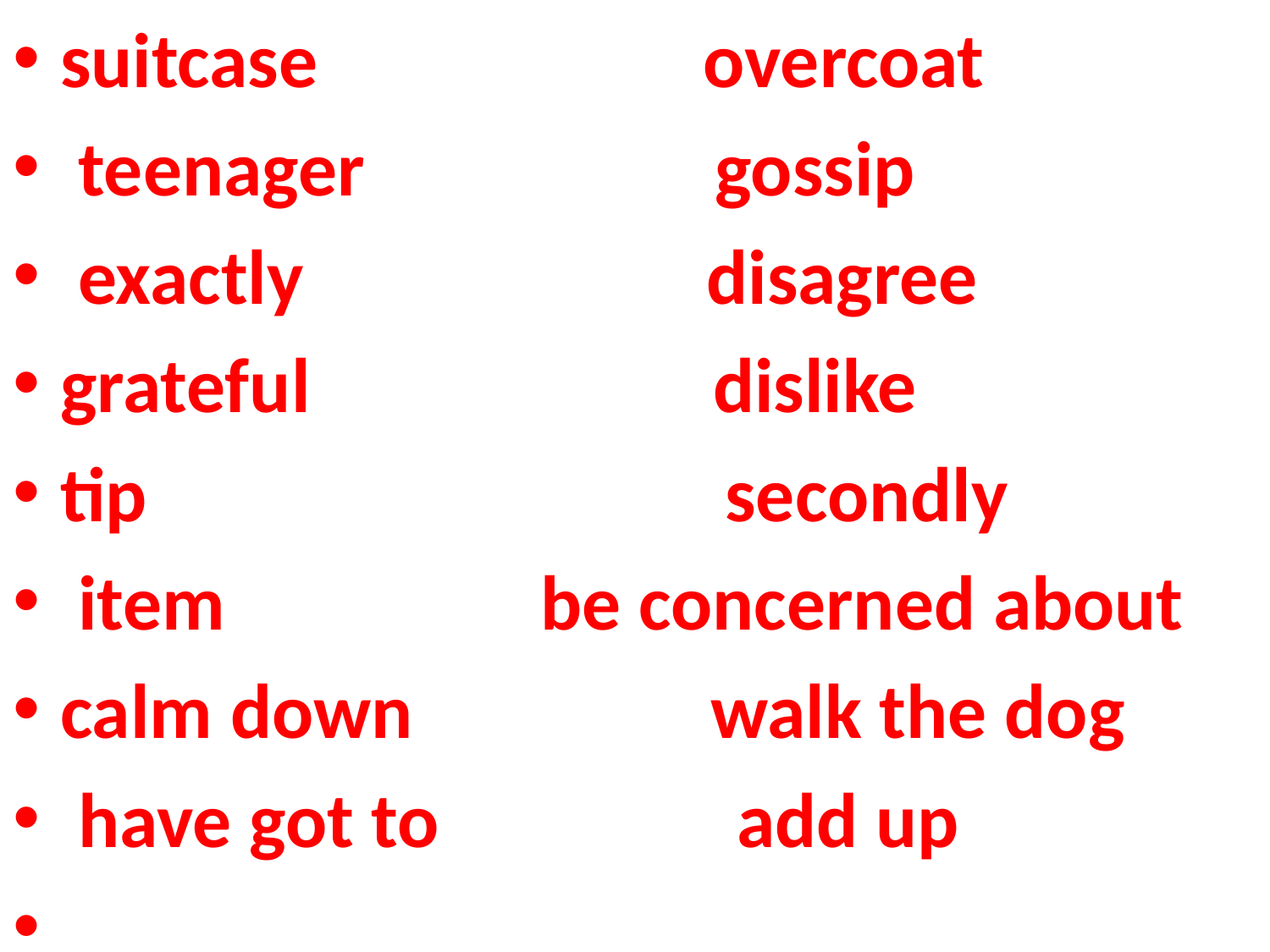

suitcase                      overcoat
 teenager                    gossip
 exactly                       disagree
grateful                       dislike
tip                                 secondly
 item                  be concerned about
calm down                 walk the dog
 have got to                 add up